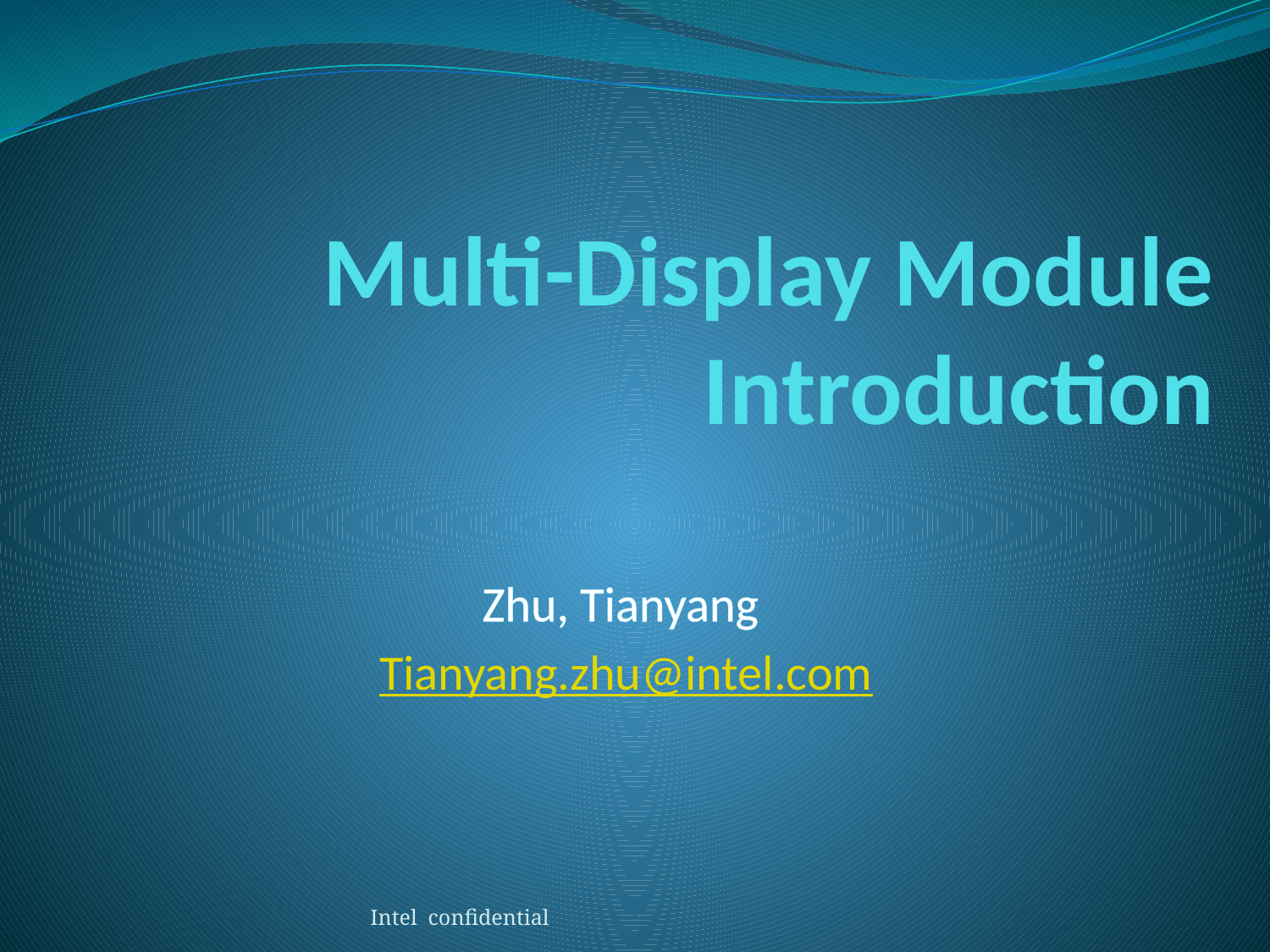

# Multi-Display Module Introduction

Zhu, Tianyang
Tianyang.zhu@intel.com
Intel  confidential